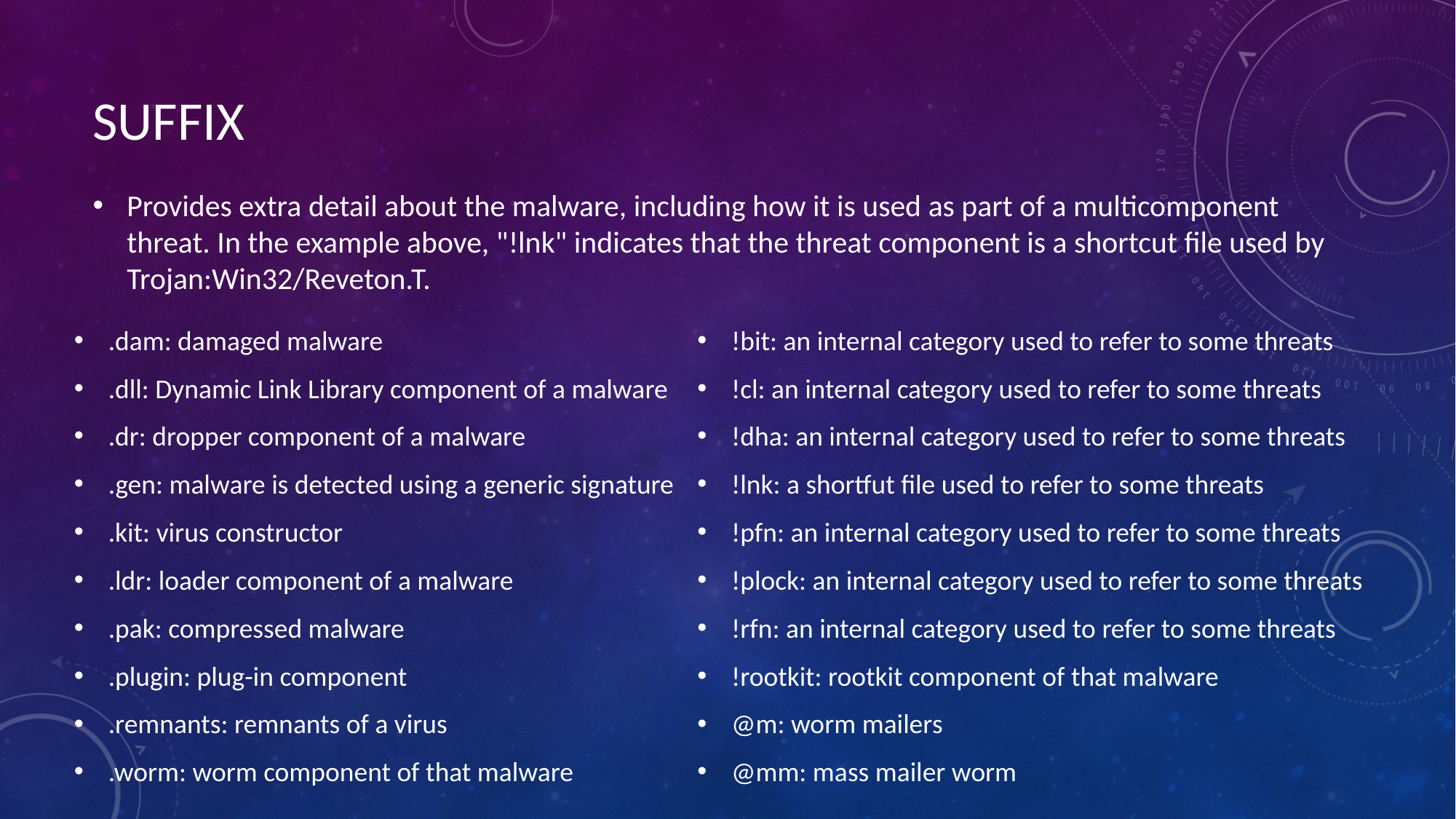

# Suffix
Provides extra detail about the malware, including how it is used as part of a multicomponent threat. In the example above, "!lnk" indicates that the threat component is a shortcut file used by Trojan:Win32/Reveton.T.
!bit: an internal category used to refer to some threats
!cl: an internal category used to refer to some threats
!dha: an internal category used to refer to some threats
!lnk: a shortfut file used to refer to some threats
!pfn: an internal category used to refer to some threats
!plock: an internal category used to refer to some threats
!rfn: an internal category used to refer to some threats
!rootkit: rootkit component of that malware
@m: worm mailers
@mm: mass mailer worm
.dam: damaged malware
.dll: Dynamic Link Library component of a malware
.dr: dropper component of a malware
.gen: malware is detected using a generic signature
.kit: virus constructor
.ldr: loader component of a malware
.pak: compressed malware
.plugin: plug-in component
.remnants: remnants of a virus
.worm: worm component of that malware